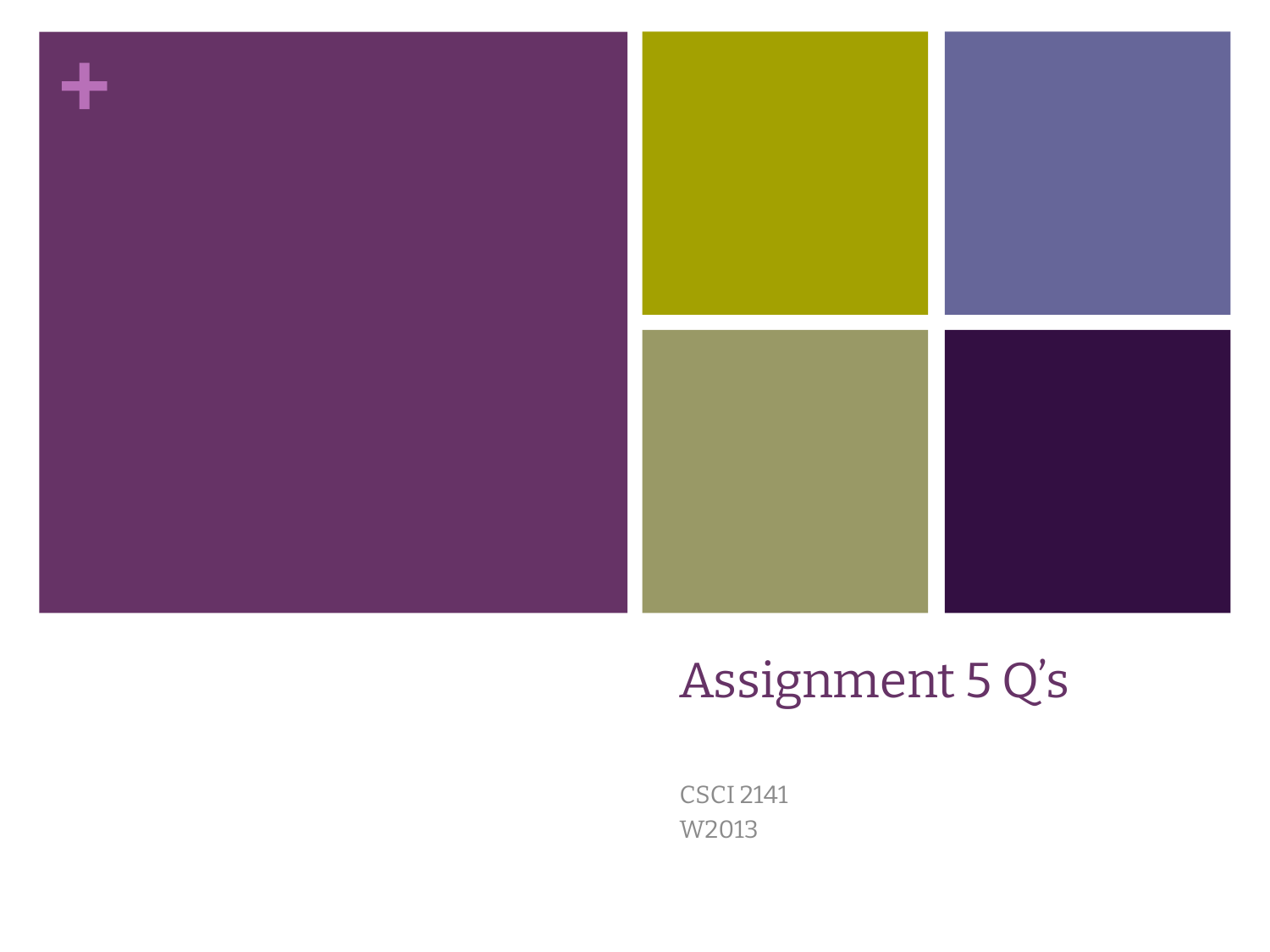

# Assignment 5 Q’s
CSCI 2141
W2013